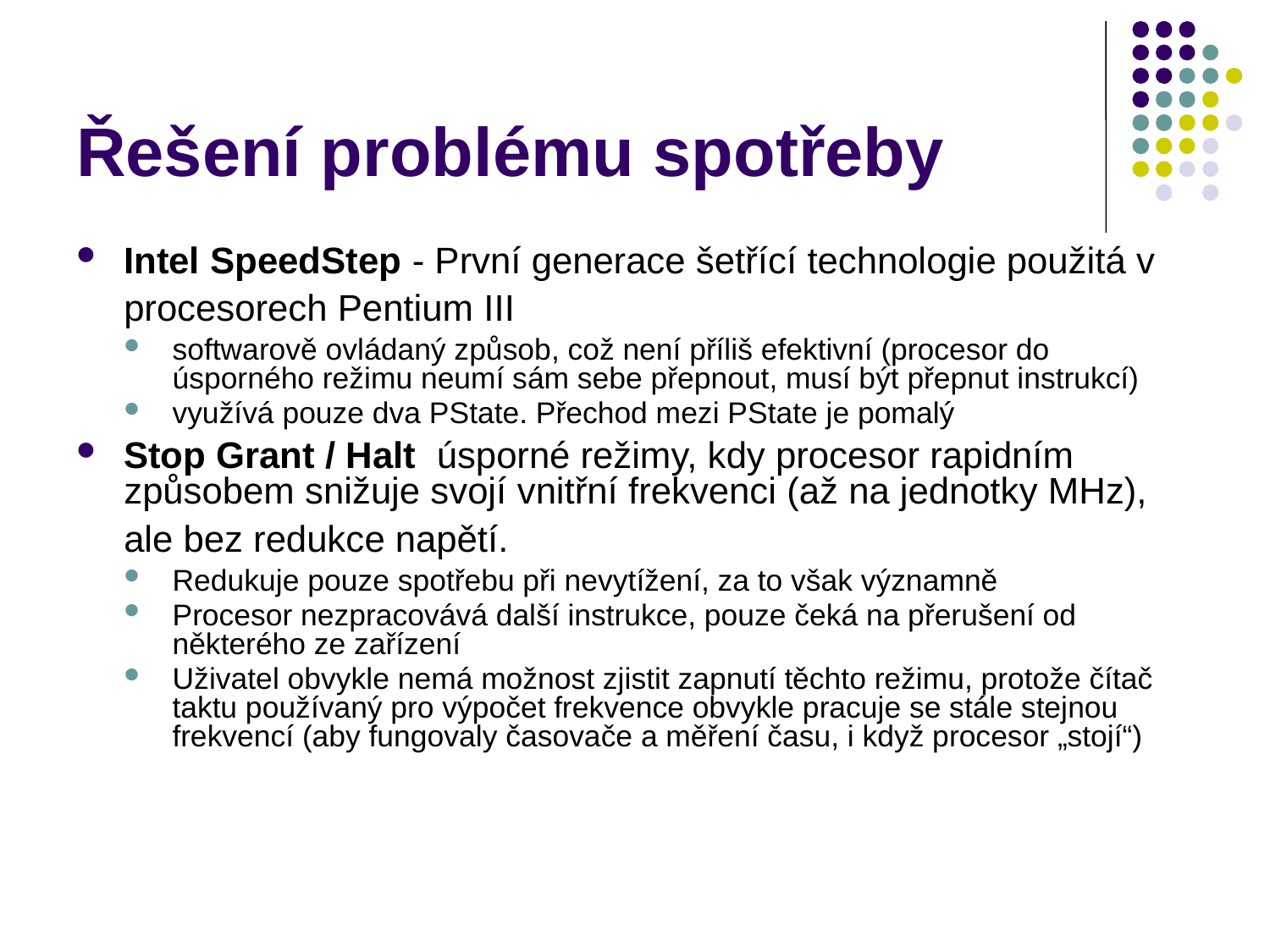

# Řešení problému spotřeby
Intel SpeedStep - První generace šetřící technologie použitá v procesorech Pentium III
softwarově ovládaný způsob, což není příliš efektivní (procesor do úsporného režimu neumí sám sebe přepnout, musí být přepnut instrukcí)
využívá pouze dva PState. Přechod mezi PState je pomalý
Stop Grant / Halt  úsporné režimy, kdy procesor rapidním způsobem snižuje svojí vnitřní frekvenci (až na jednotky MHz), ale bez redukce napětí.
Redukuje pouze spotřebu při nevytížení, za to však významně
Procesor nezpracovává další instrukce, pouze čeká na přerušení od některého ze zařízení
Uživatel obvykle nemá možnost zjistit zapnutí těchto režimu, protože čítač taktu používaný pro výpočet frekvence obvykle pracuje se stále stejnou frekvencí (aby fungovaly časovače a měření času, i když procesor „stojí“)